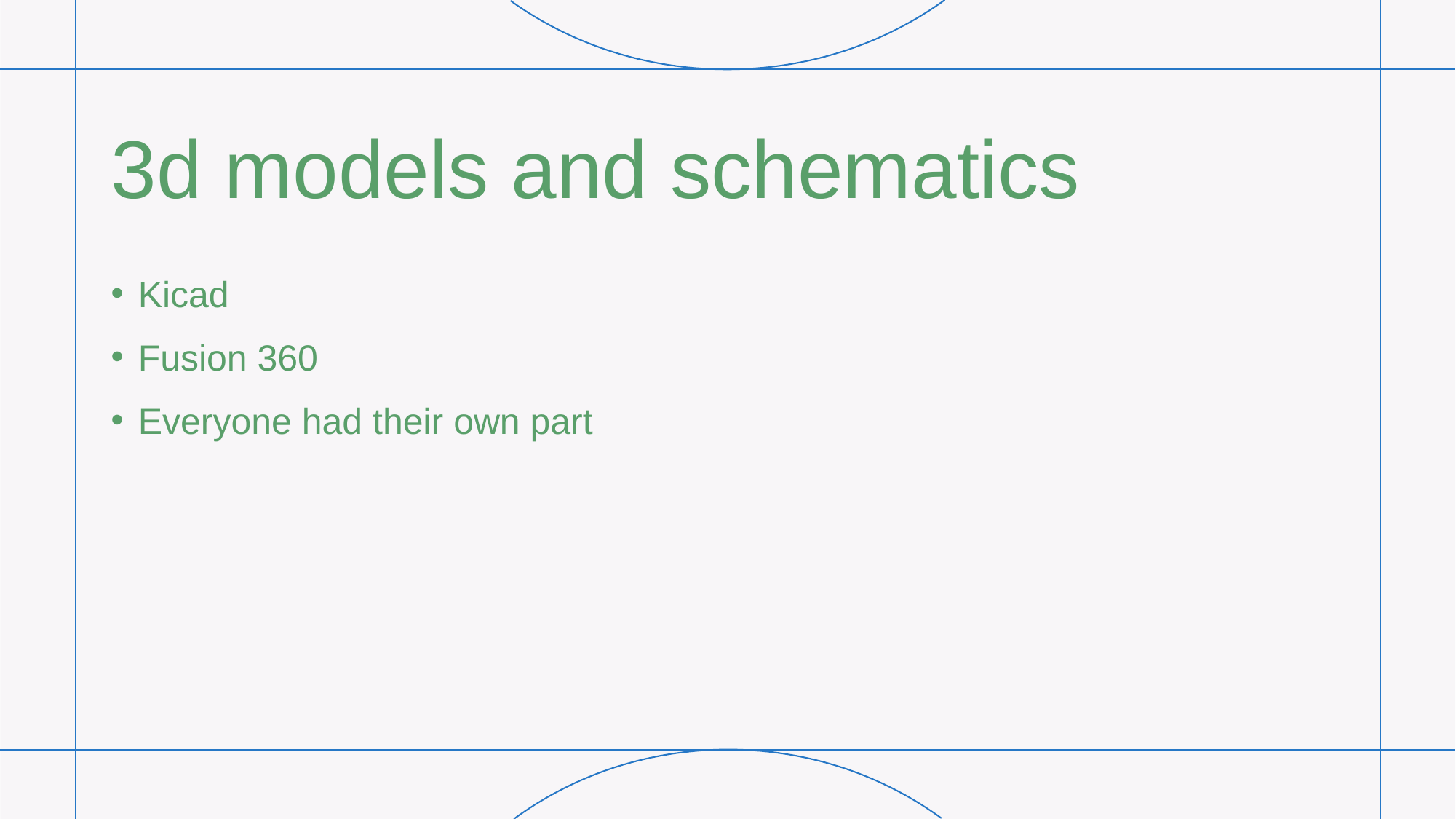

# 3d models and schematics
Kicad
Fusion 360
Everyone had their own part